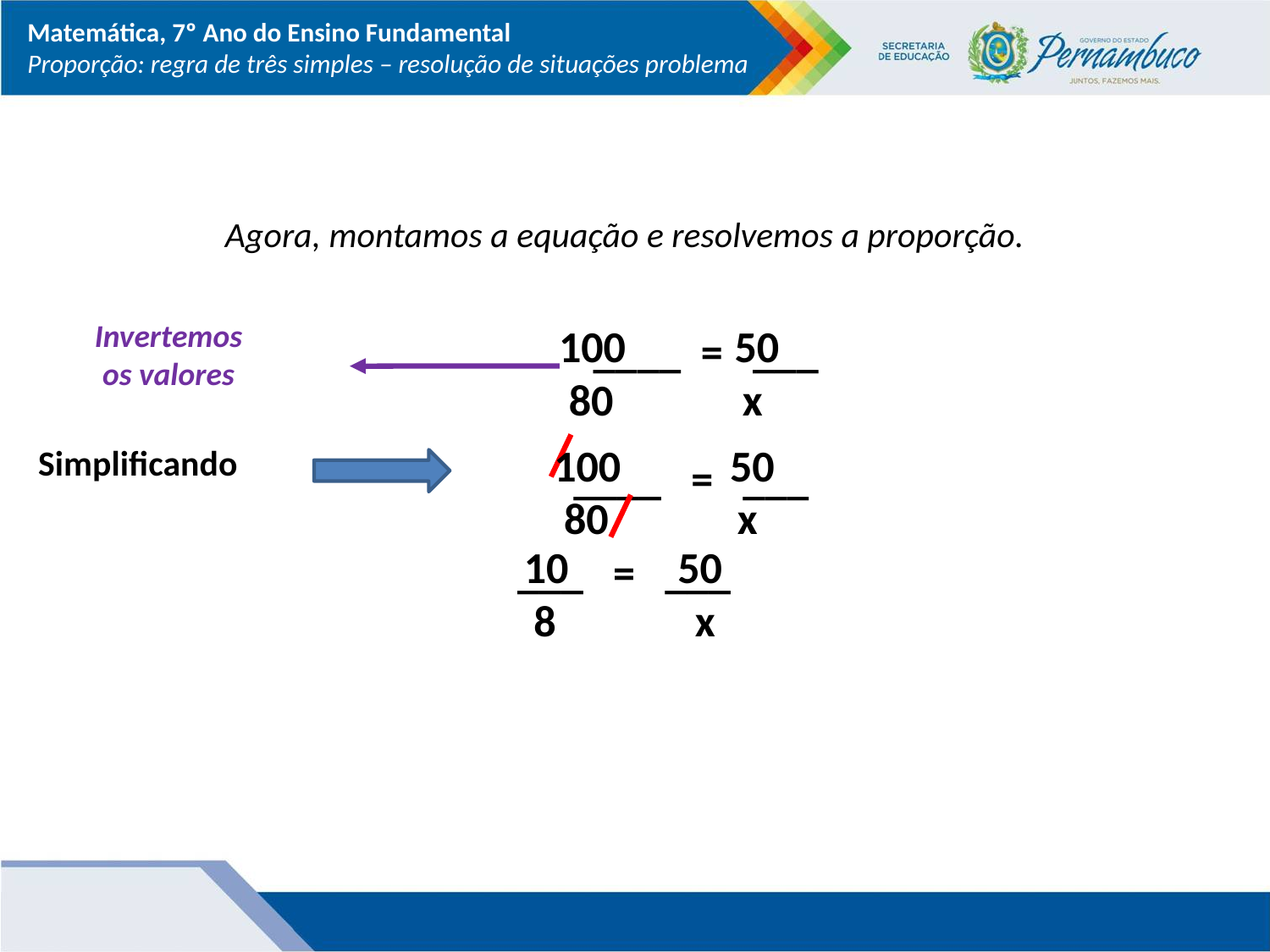

Matemática, 7º Ano do Ensino Fundamental
Proporção: regra de três simples – resolução de situações problema

Agora, montamos a equação e resolvemos a proporção.
Existem algumas
maneiras de analisarmos esses resultados: as medidas de tendência central.
Invertemos
os valores
 100           50
  80             x
 ____  =   ___

 100           50
  80             x
Simplificando

 ____   =   ___

    10           50
     8              x
    ___   =   ___